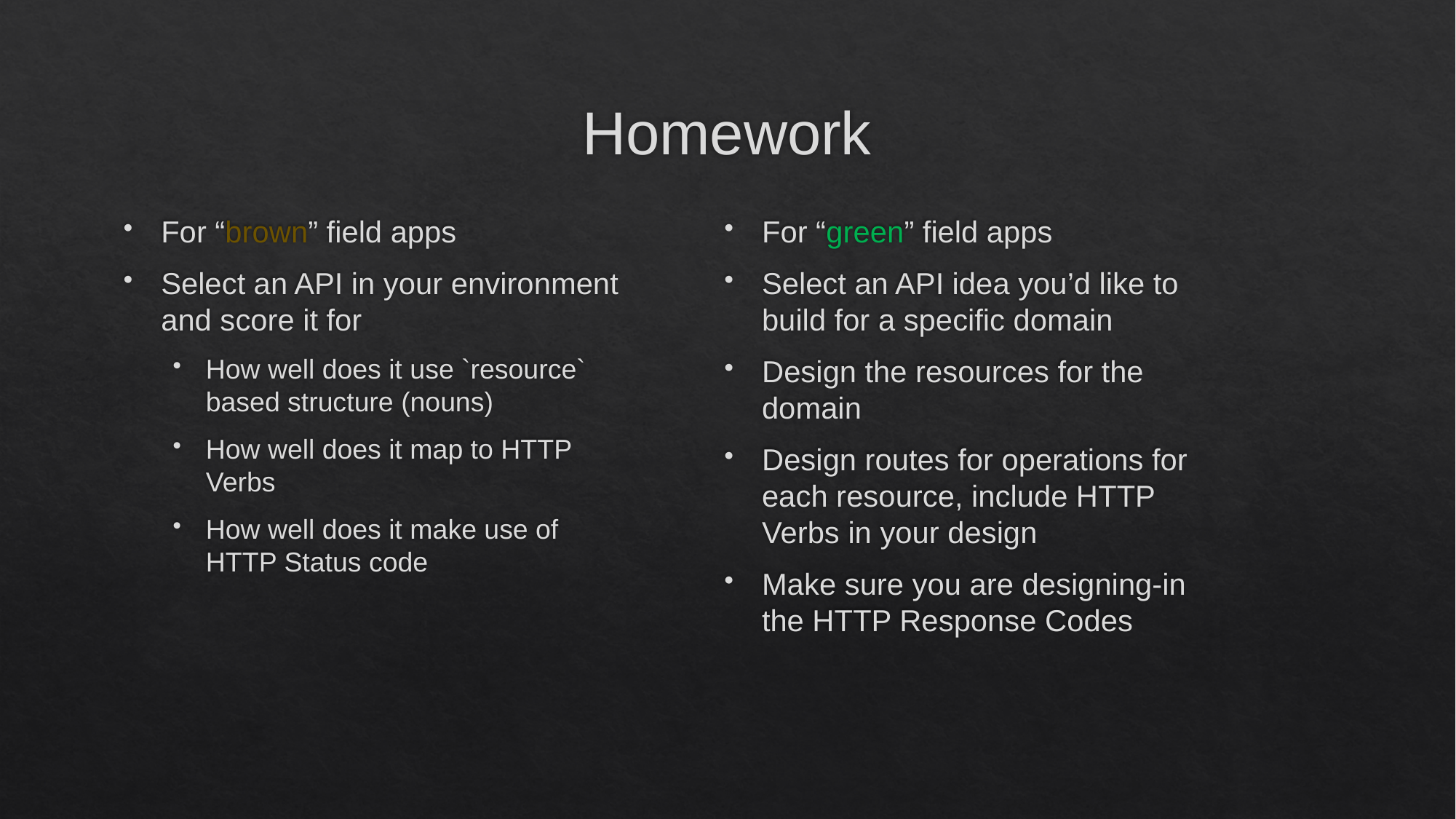

# Homework
For “green” field apps
Select an API idea you’d like to build for a specific domain
Design the resources for the domain
Design routes for operations for each resource, include HTTP Verbs in your design
Make sure you are designing-in the HTTP Response Codes
For “brown” field apps
Select an API in your environment and score it for
How well does it use `resource` based structure (nouns)
How well does it map to HTTP Verbs
How well does it make use of HTTP Status code